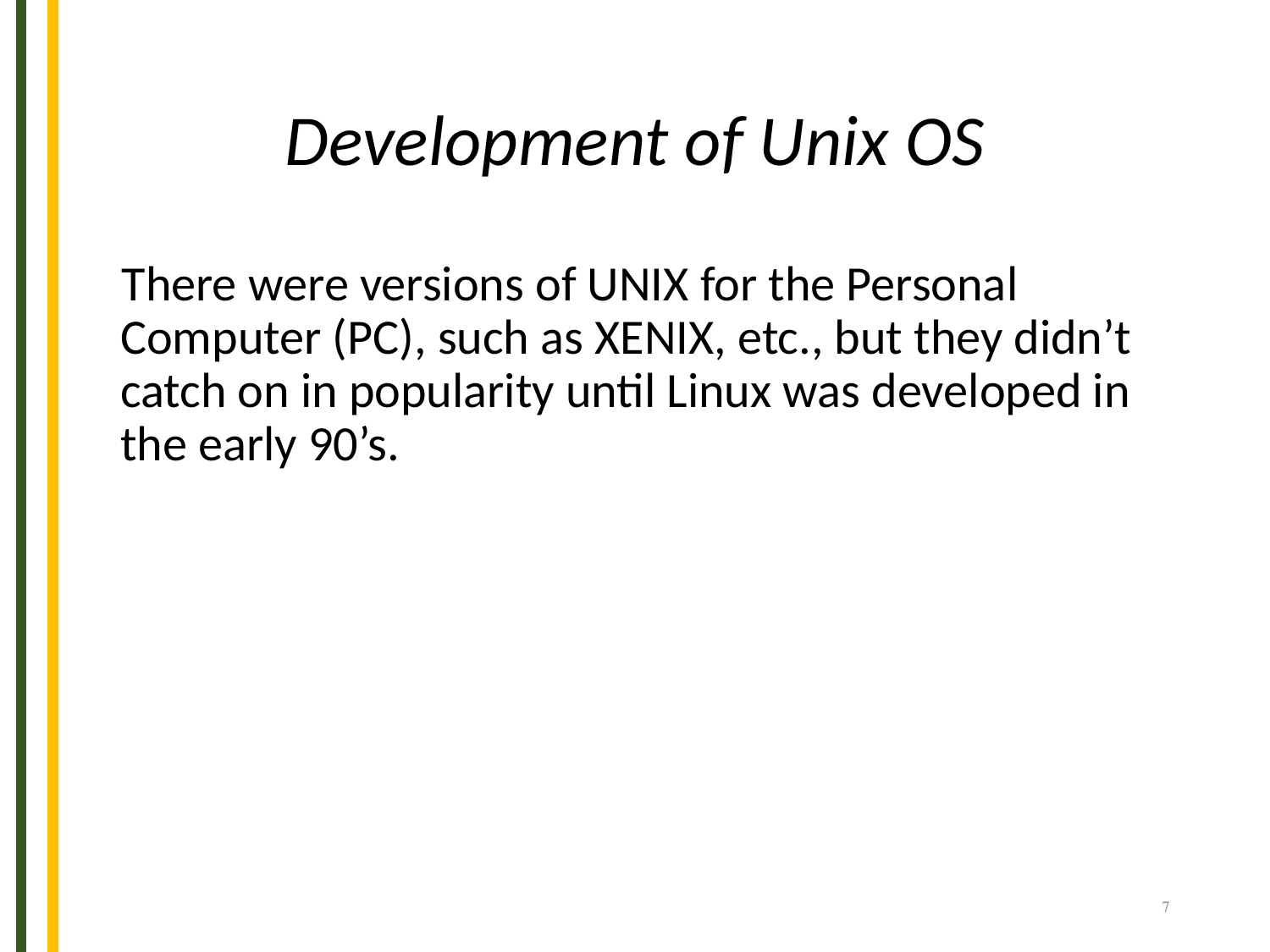

# Development of Unix OS
There were versions of UNIX for the Personal Computer (PC), such as XENIX, etc., but they didn’t catch on in popularity until Linux was developed in the early 90’s.

7